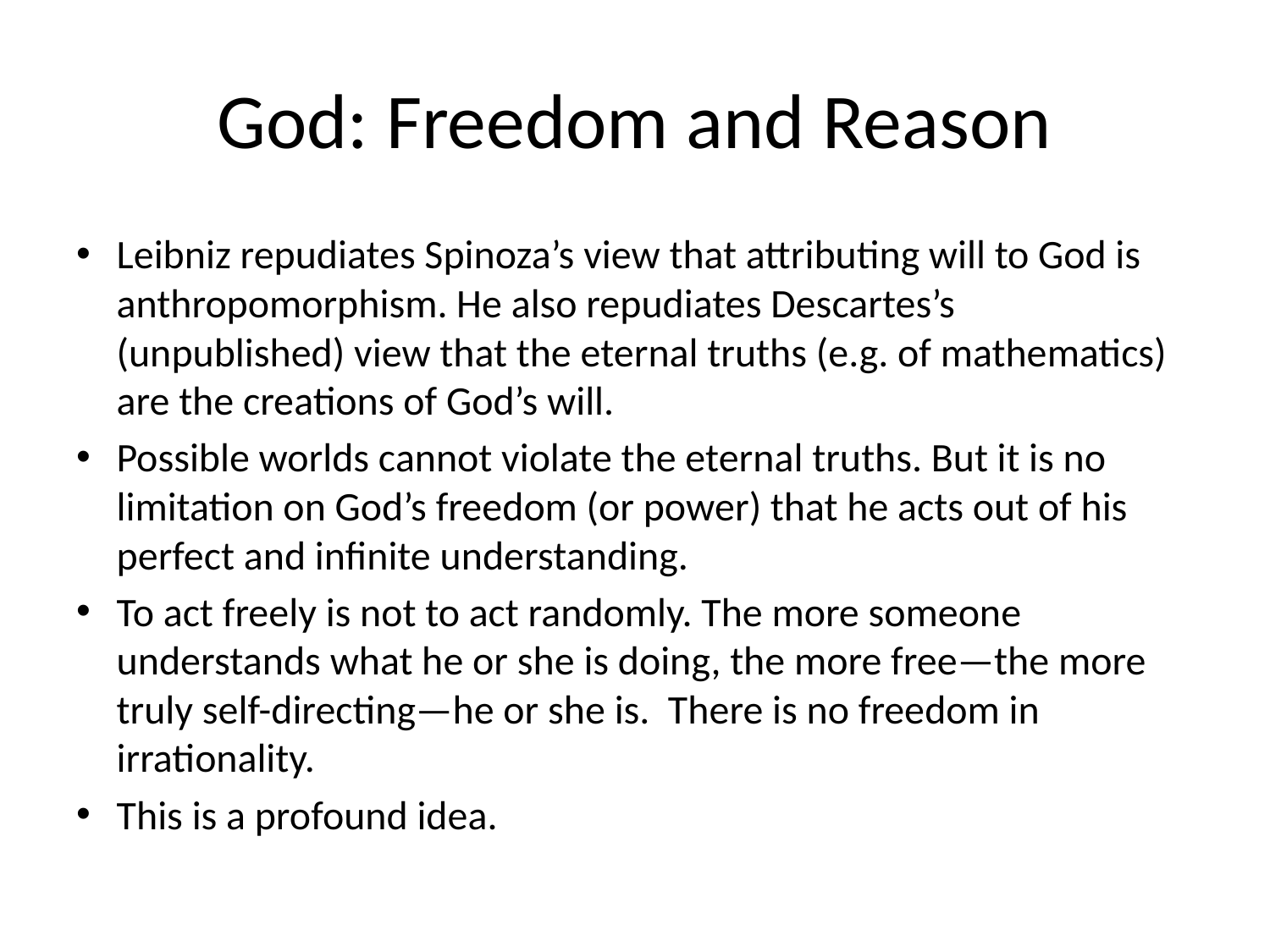

# God: Freedom and Reason
Leibniz repudiates Spinoza’s view that attributing will to God is anthropomorphism. He also repudiates Descartes’s (unpublished) view that the eternal truths (e.g. of mathematics) are the creations of God’s will.
Possible worlds cannot violate the eternal truths. But it is no limitation on God’s freedom (or power) that he acts out of his perfect and infinite understanding.
To act freely is not to act randomly. The more someone understands what he or she is doing, the more free—the more truly self-directing—he or she is.  There is no freedom in irrationality.
This is a profound idea.